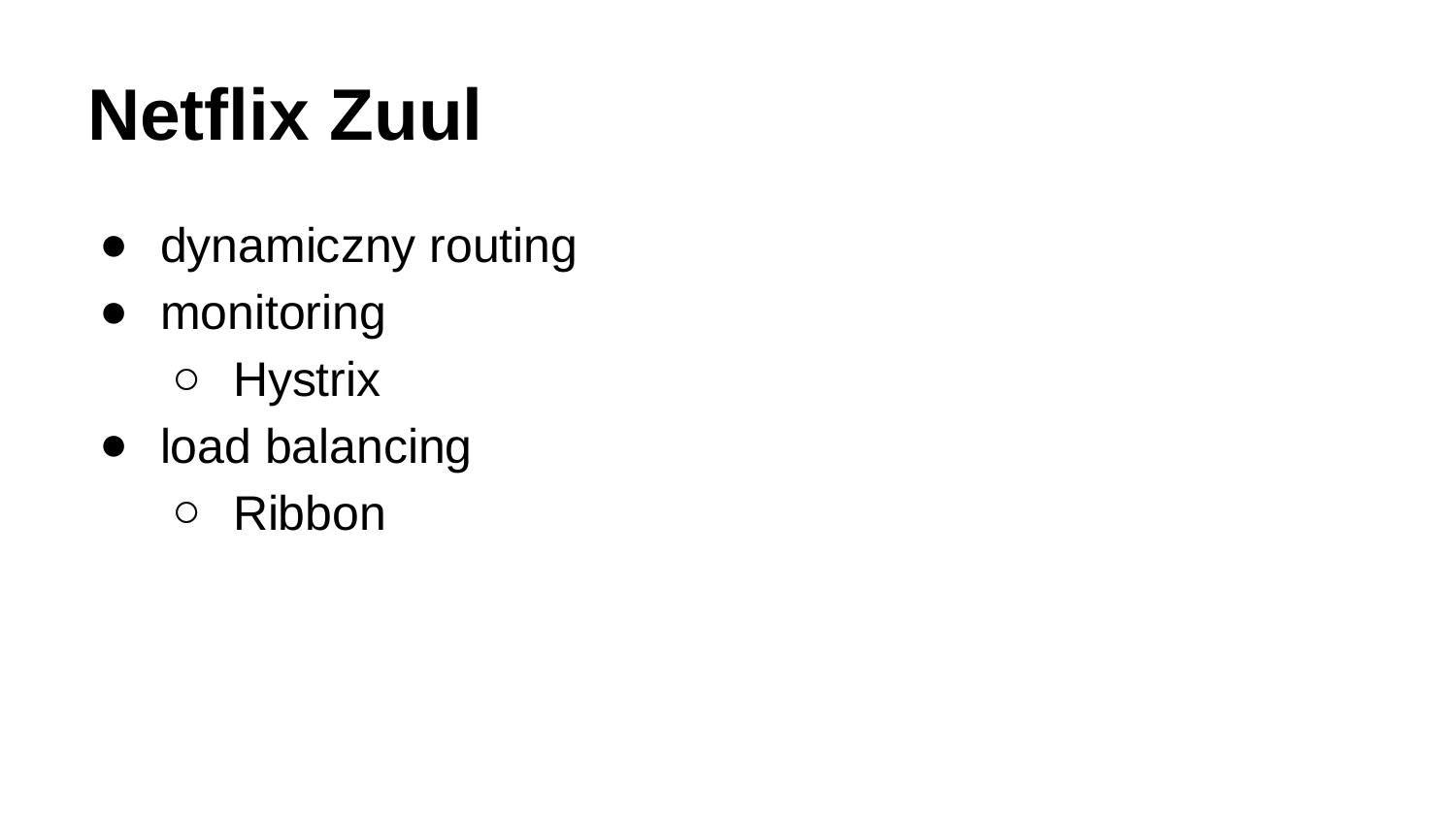

# Netflix Zuul
dynamiczny routing
monitoring
Hystrix
load balancing
Ribbon